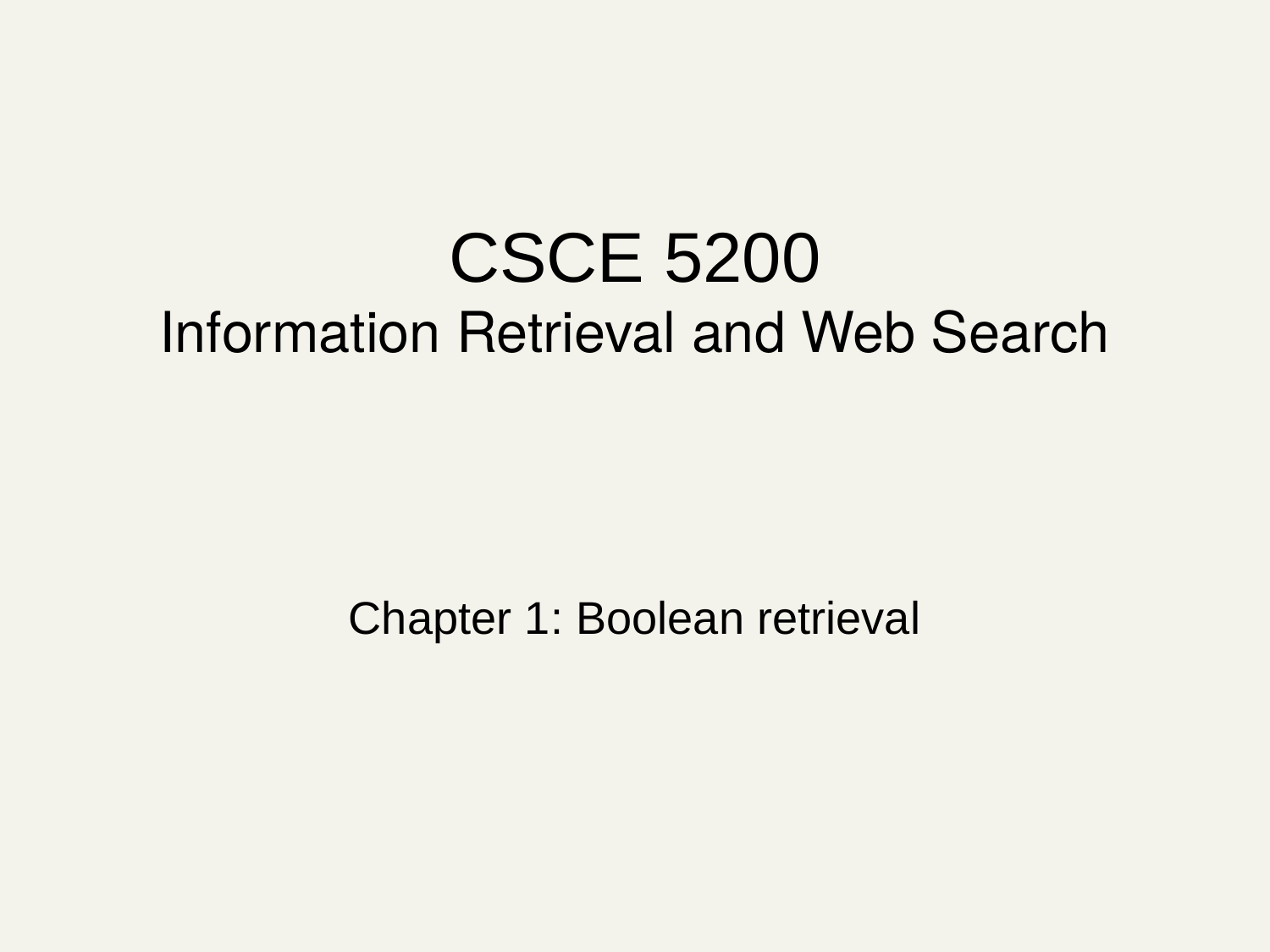

# CSCE 5200 Information Retrieval and Web Search
Chapter 1: Boolean retrieval